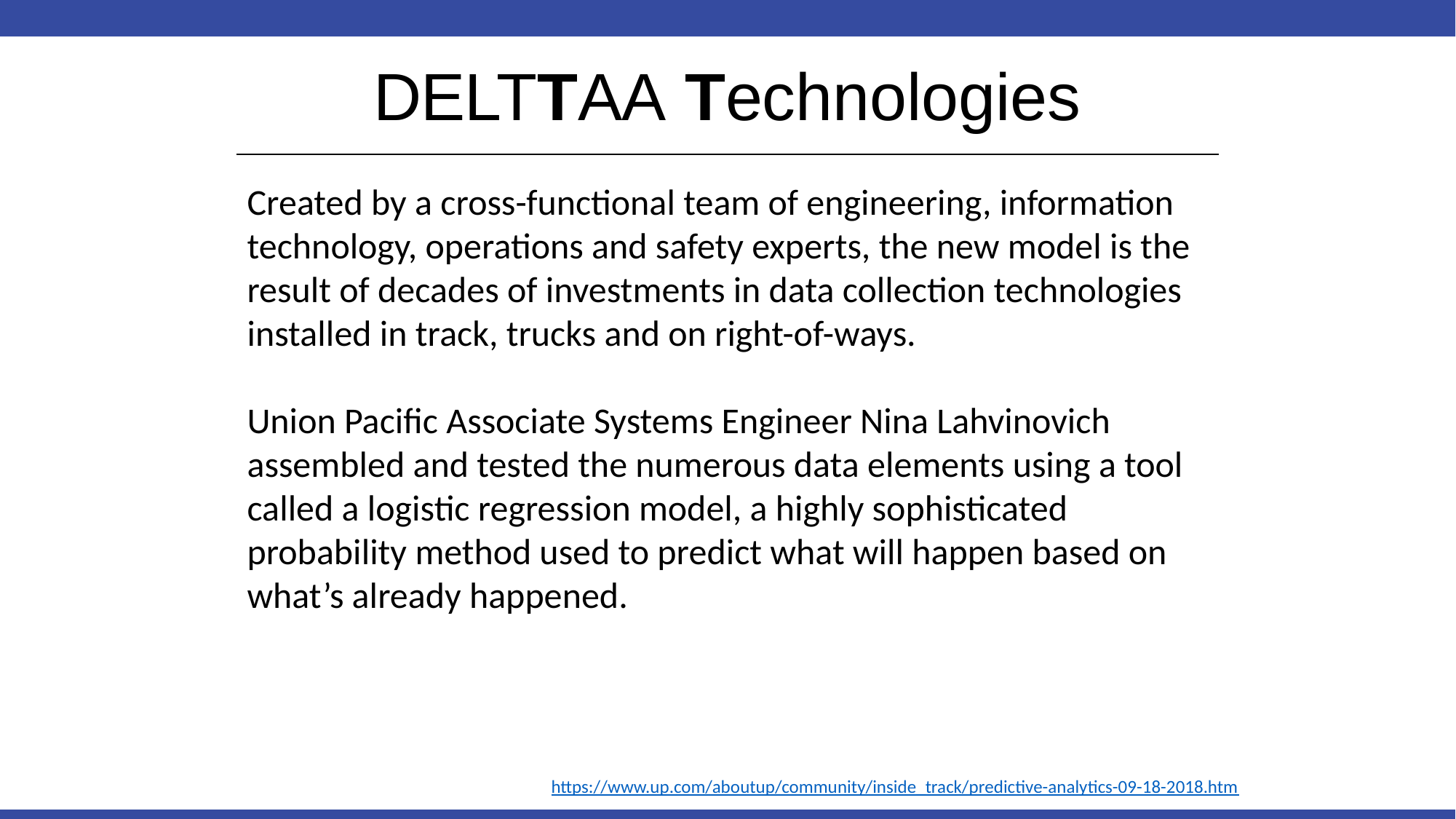

# DELTTAA Technologies

Created by a cross-functional team of engineering, information technology, operations and safety experts, the new model is the result of decades of investments in data collection technologies installed in track, trucks and on right-of-ways.

Union Pacific Associate Systems Engineer Nina Lahvinovich assembled and tested the numerous data elements using a tool called a logistic regression model, a highly sophisticated probability method used to predict what will happen based on what’s already happened.
https://www.up.com/aboutup/community/inside_track/predictive-analytics-09-18-2018.htm